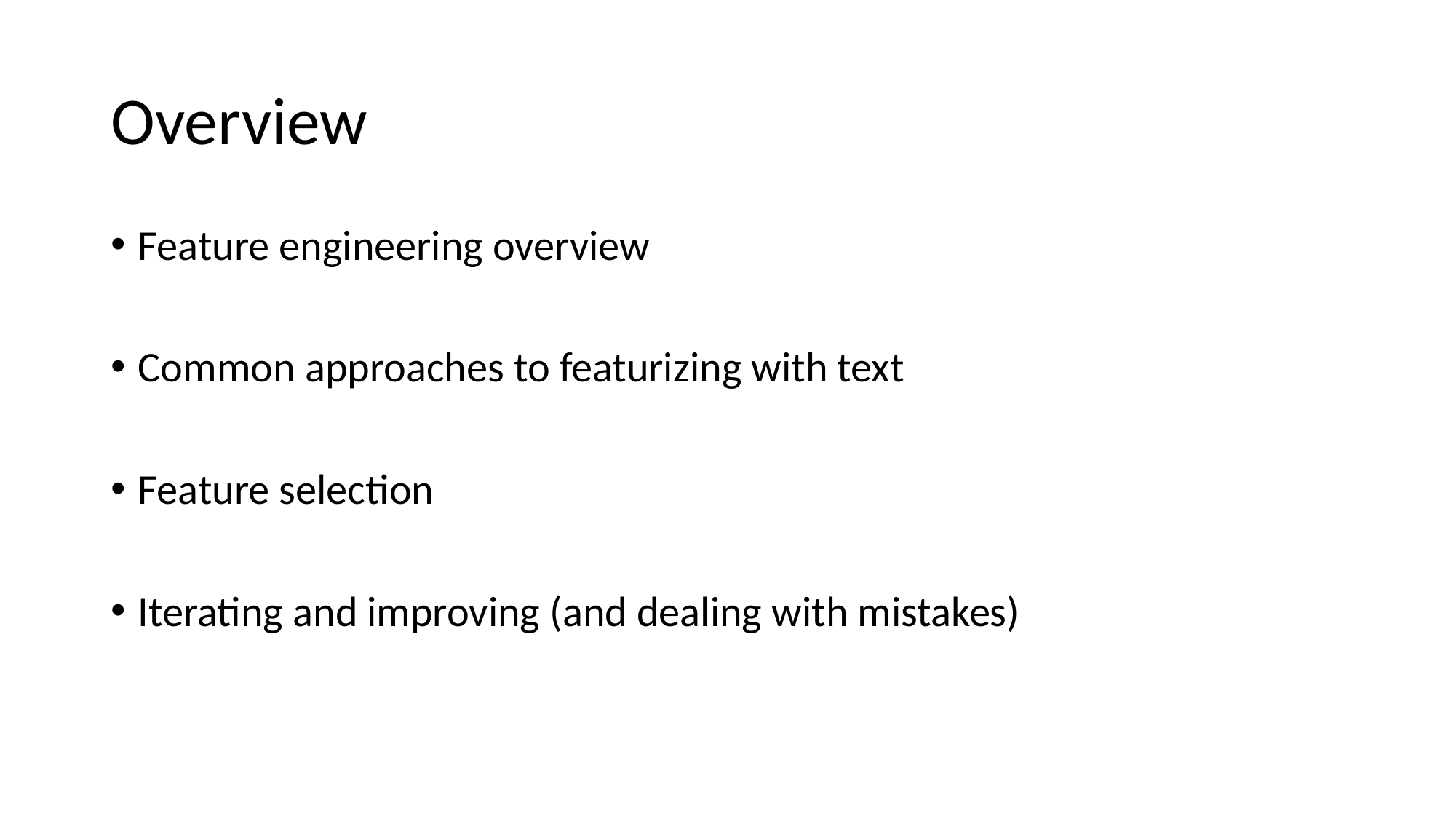

# Overview
Feature engineering overview

Common approaches to featurizing with text

Feature selection

Iterating and improving (and dealing with mistakes)